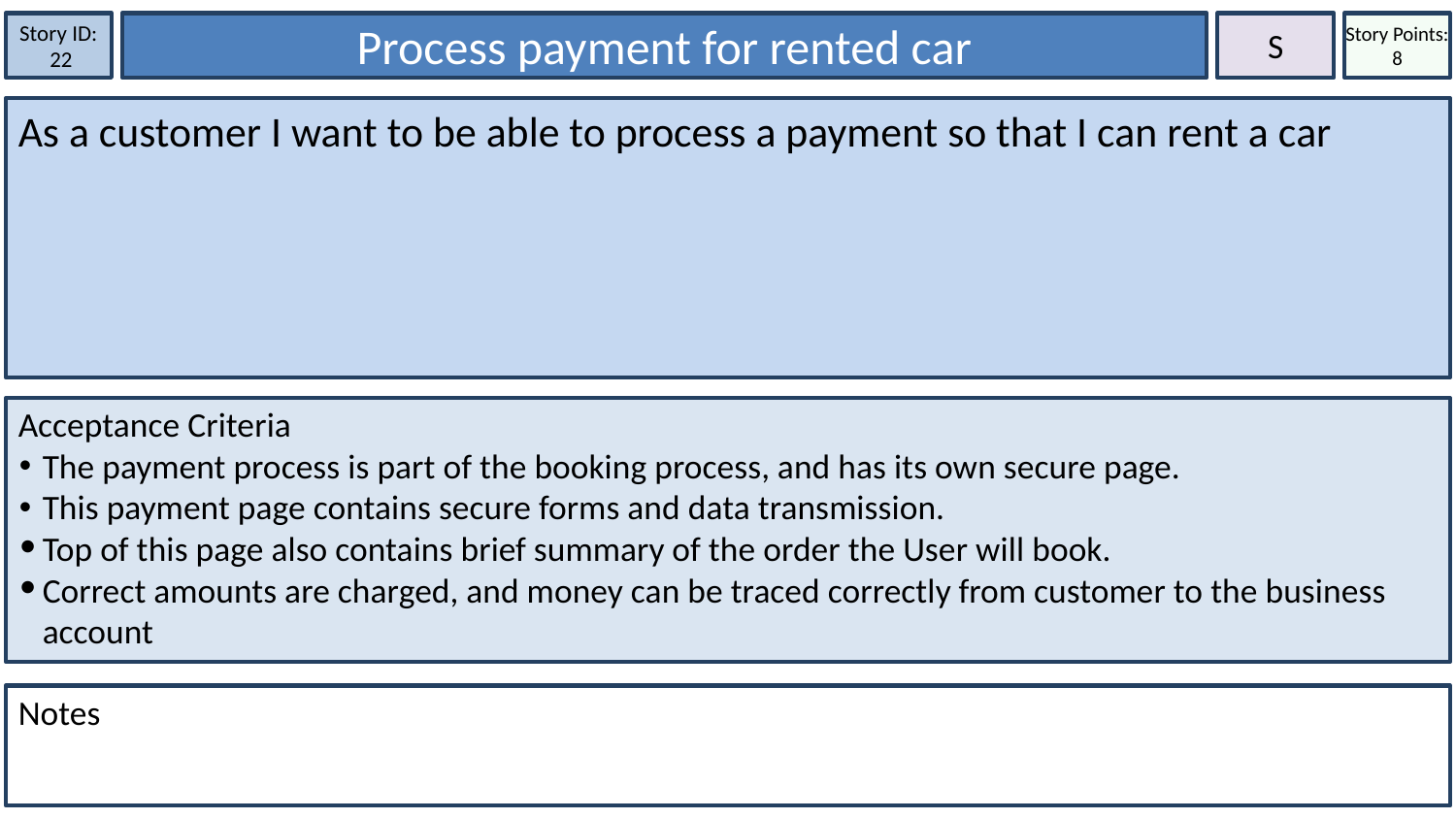

Story ID:
 22
Process payment for rented car
S
Story Points: 8
As a customer I want to be able to process a payment so that I can rent a car
Acceptance Criteria
The payment process is part of the booking process, and has its own secure page.
This payment page contains secure forms and data transmission.
Top of this page also contains brief summary of the order the User will book.
Correct amounts are charged, and money can be traced correctly from customer to the business account
Notes